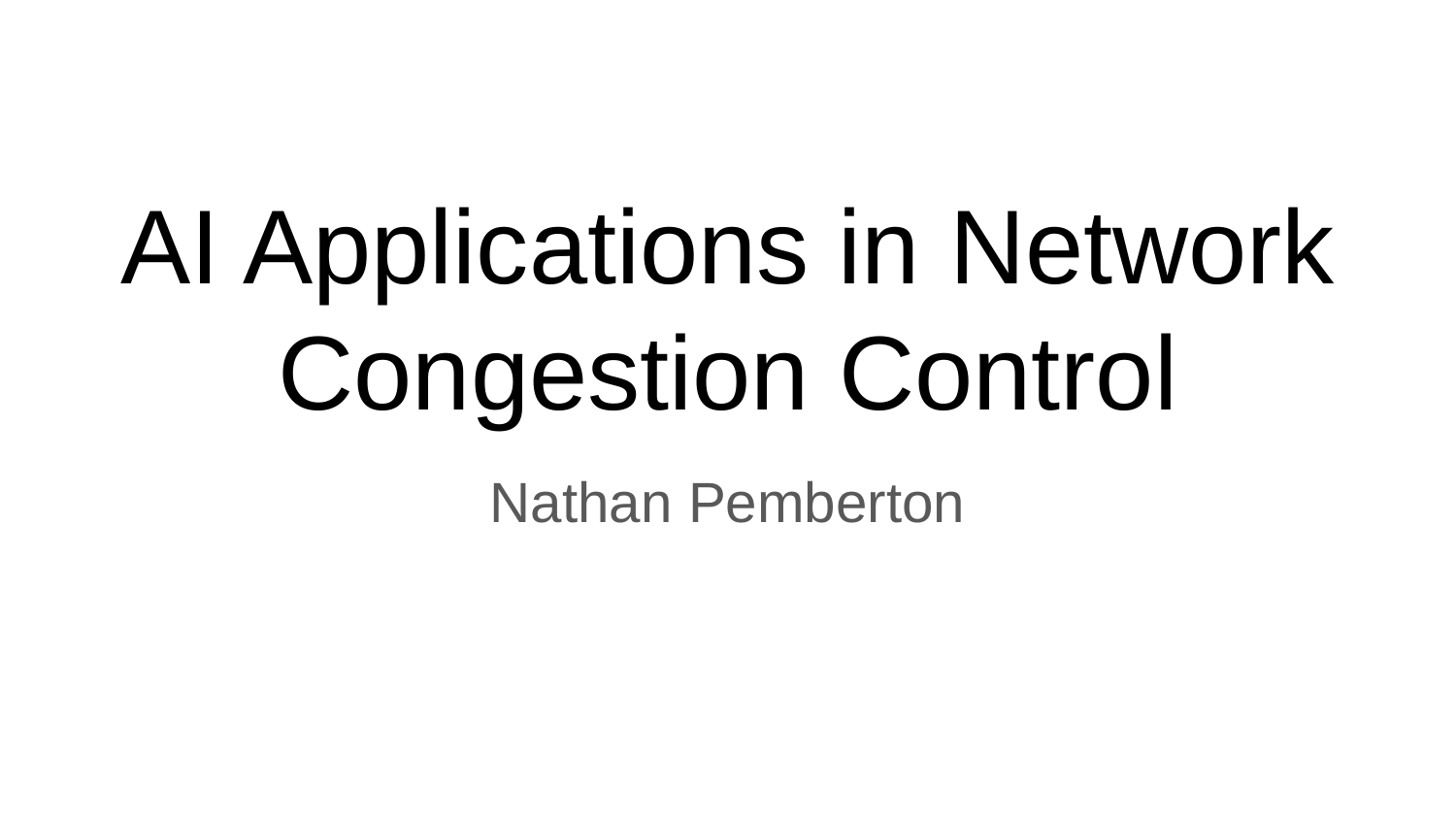

# AI Applications in Network Congestion Control
Nathan Pemberton